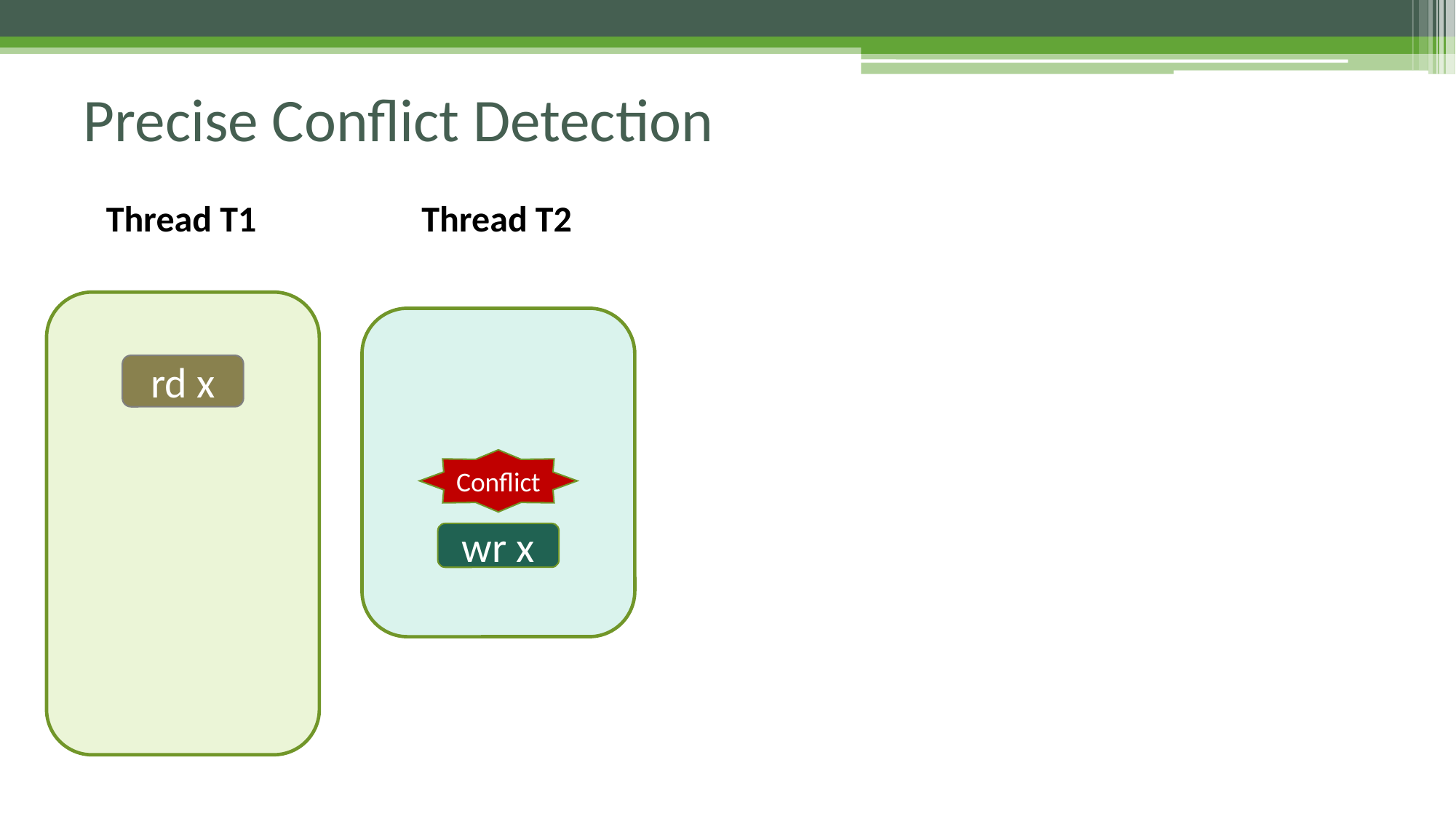

# Precise Conflict Detection
     Thread T1

rd x
     Thread T2

Conflict
wr x